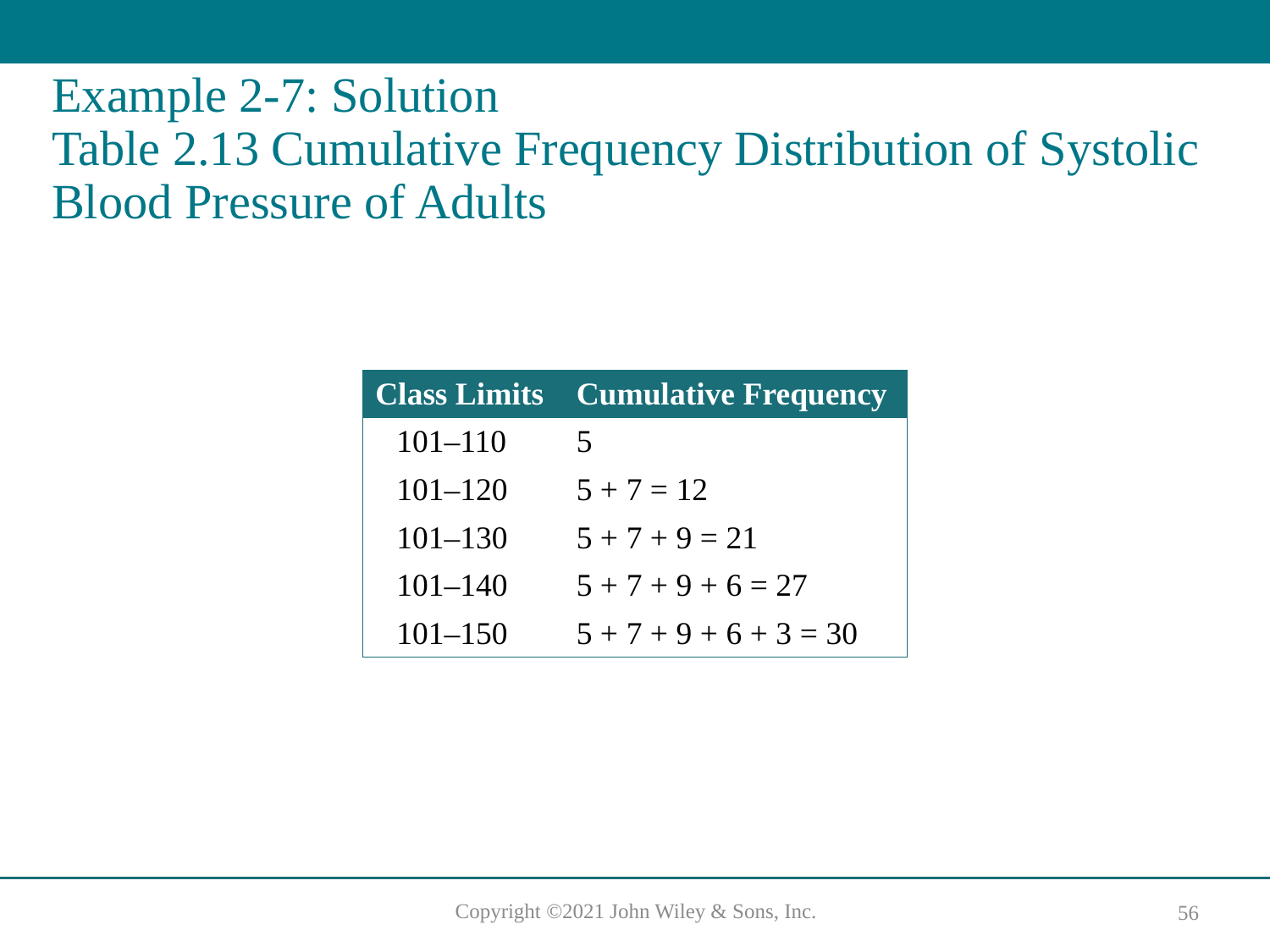

# Example 2-7: Solution Table 2.13 Cumulative Frequency Distribution of Systolic Blood Pressure of Adults
| Class Limits | Cumulative Frequency |
| --- | --- |
| 101–110 | 5 |
| 101–120 | 5 + 7 = 12 |
| 101–130 | 5 + 7 + 9 = 21 |
| 101–140 | 5 + 7 + 9 + 6 = 27 |
| 101–150 | 5 + 7 + 9 + 6 + 3 = 30 |